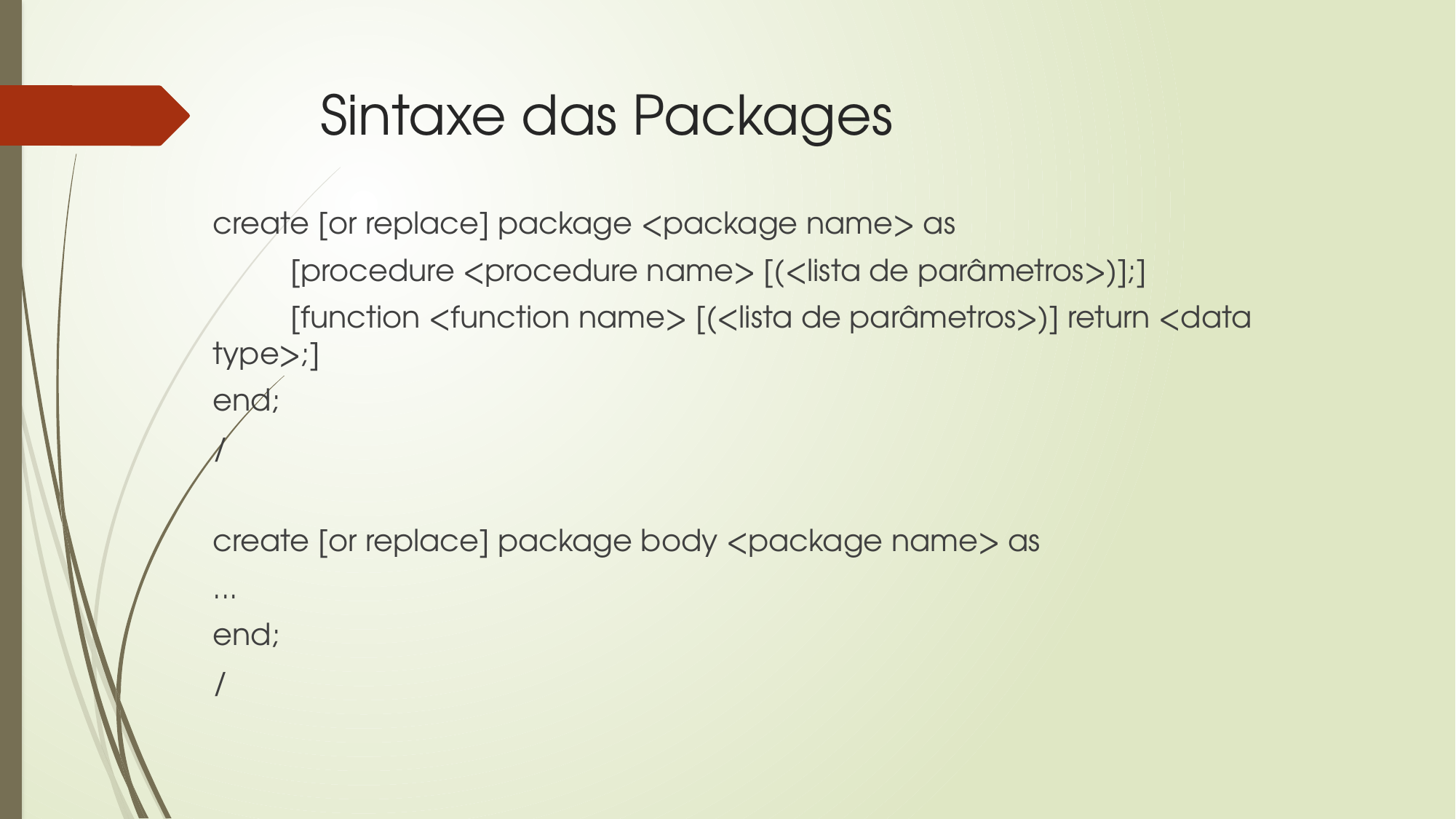

# Sintaxe das Packages
create [or replace] package <package name> as
	[procedure <procedure name> [(<lista de parâmetros>)];]
	[function <function name> [(<lista de parâmetros>)] return <data type>;]
end;
/

create [or replace] package body <package name> as
...
end;
/